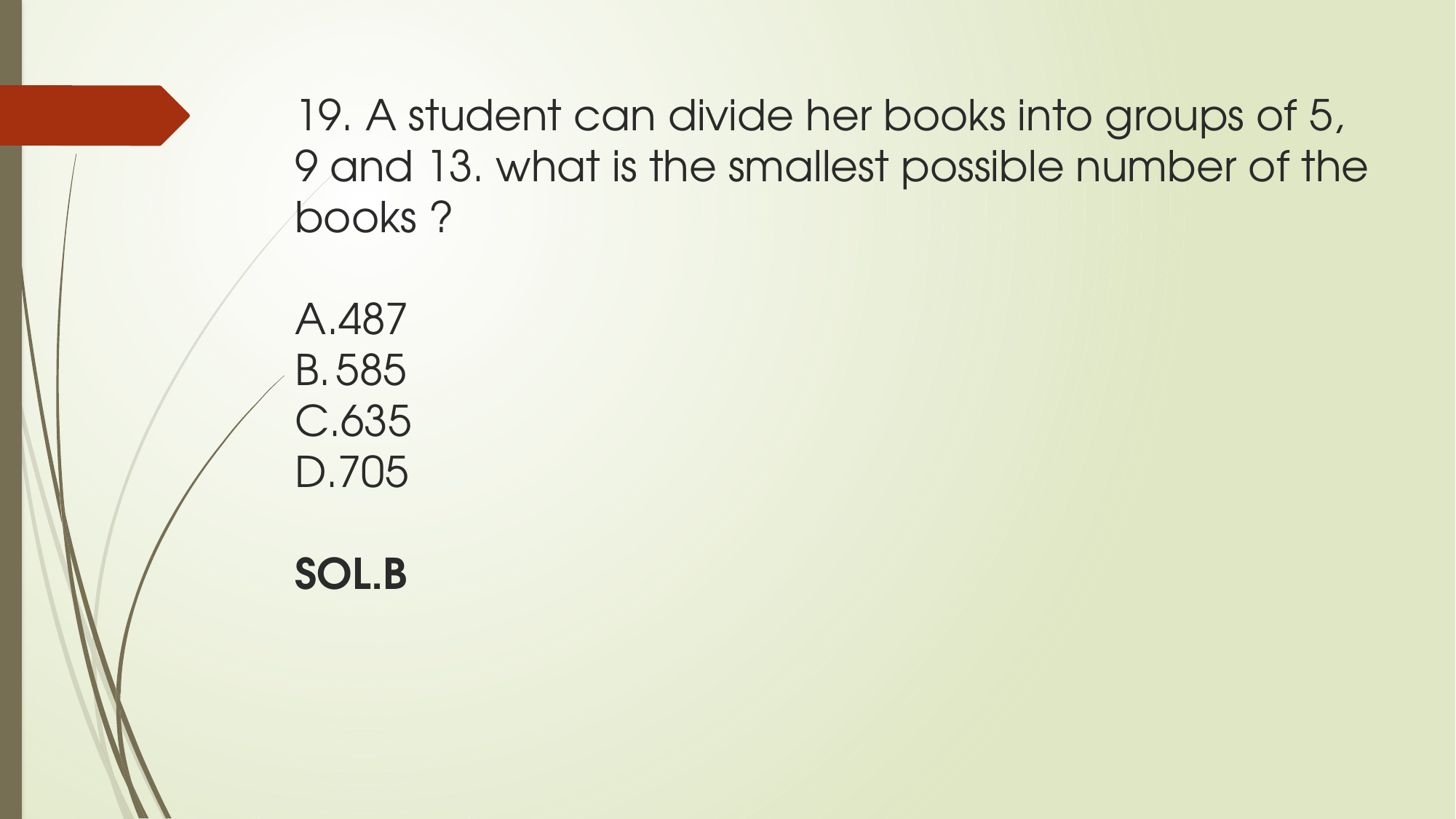

19. A student can divide her books into groups of 5, 9 and 13. what is the smallest possible number of the books ?

487
585
635
705

SOL.B